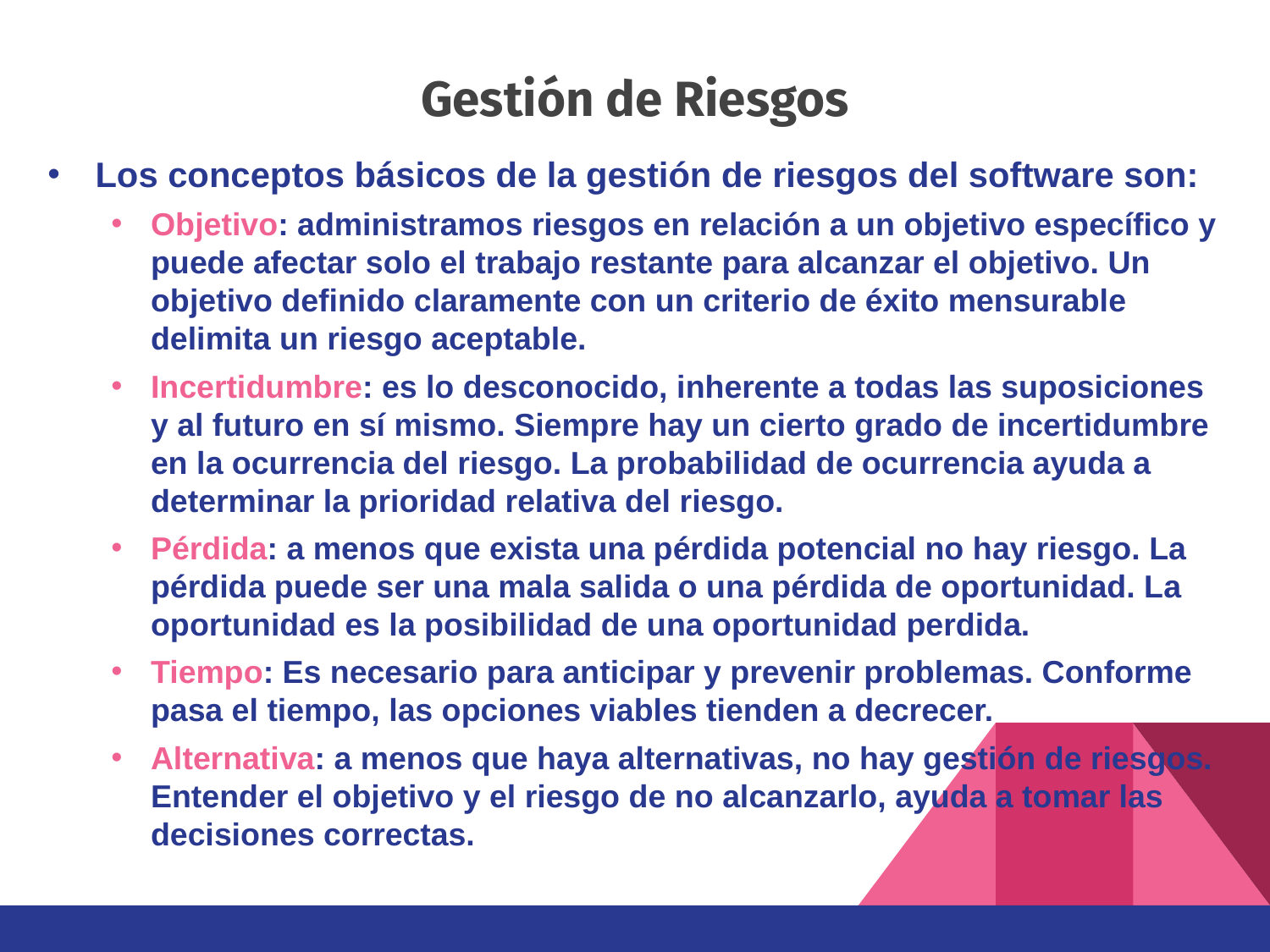

# Gestión de Riesgos
Los conceptos básicos de la gestión de riesgos del software son:
Objetivo: administramos riesgos en relación a un objetivo específico y puede afectar solo el trabajo restante para alcanzar el objetivo. Un objetivo definido claramente con un criterio de éxito mensurable delimita un riesgo aceptable.
Incertidumbre: es lo desconocido, inherente a todas las suposiciones y al futuro en sí mismo. Siempre hay un cierto grado de incertidumbre en la ocurrencia del riesgo. La probabilidad de ocurrencia ayuda a determinar la prioridad relativa del riesgo.
Pérdida: a menos que exista una pérdida potencial no hay riesgo. La pérdida puede ser una mala salida o una pérdida de oportunidad. La oportunidad es la posibilidad de una oportunidad perdida.
Tiempo: Es necesario para anticipar y prevenir problemas. Conforme pasa el tiempo, las opciones viables tienden a decrecer.
Alternativa: a menos que haya alternativas, no hay gestión de riesgos. Entender el objetivo y el riesgo de no alcanzarlo, ayuda a tomar las decisiones correctas.